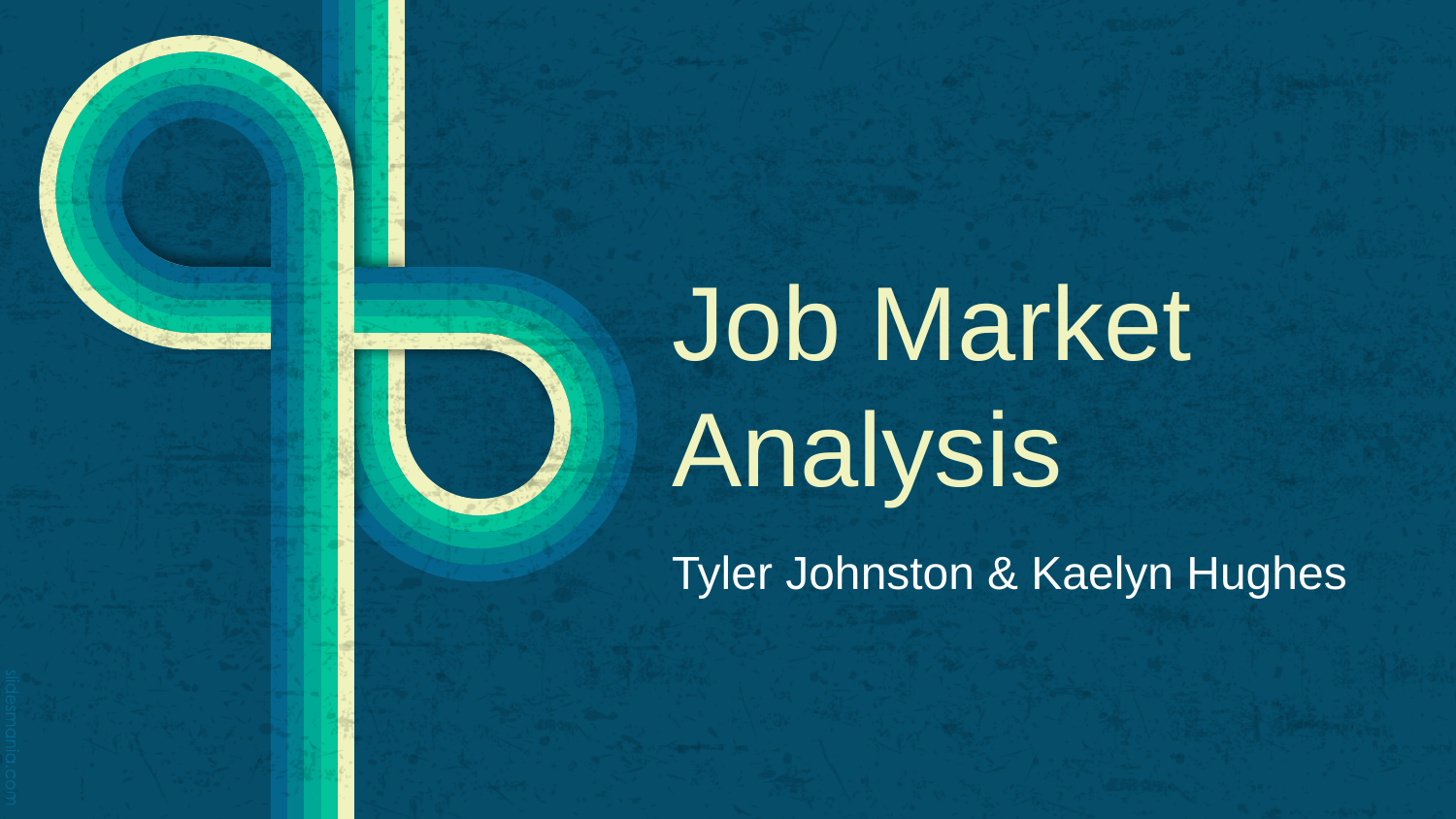

# Job Market Analysis
Tyler Johnston & Kaelyn Hughes